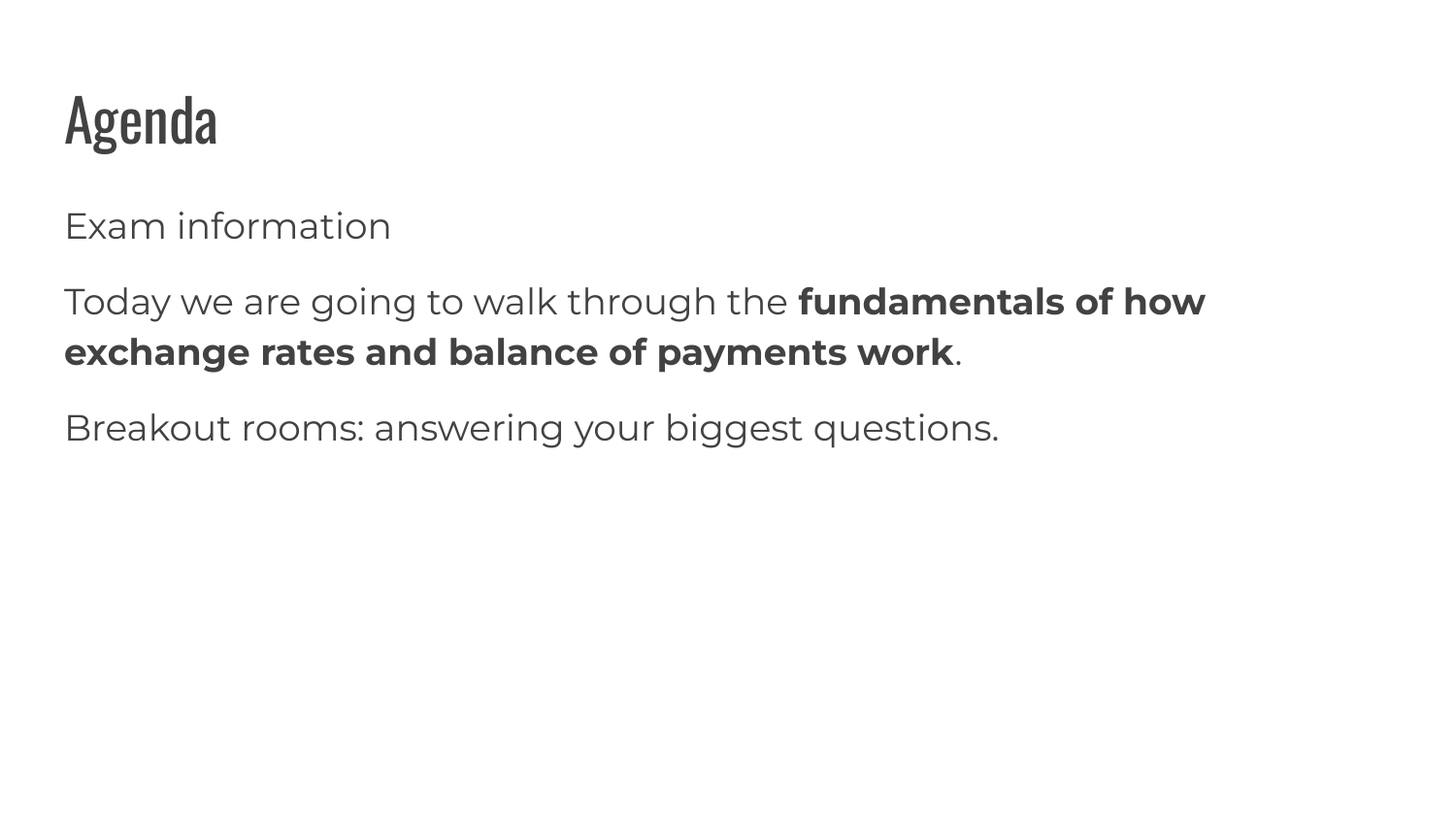

# Agenda
Exam information
Today we are going to walk through the fundamentals of how exchange rates and balance of payments work.
Breakout rooms: answering your biggest questions.